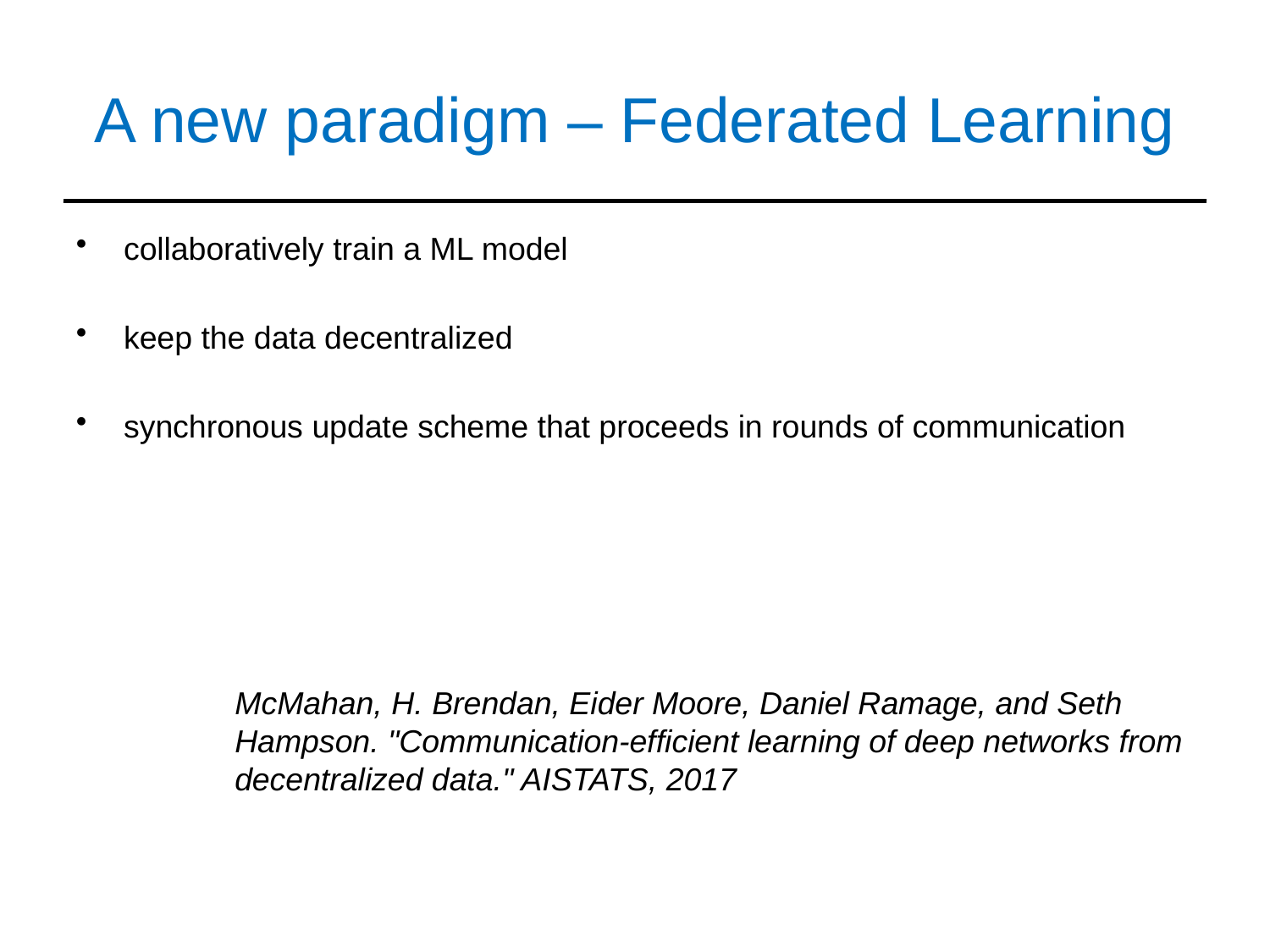

# A new paradigm – Federated Learning
collaboratively train a ML model

keep the data decentralized

synchronous update scheme that proceeds in rounds of communication
McMahan, H. Brendan, Eider Moore, Daniel Ramage, and Seth Hampson. "Communication-efficient learning of deep networks from decentralized data." AISTATS, 2017